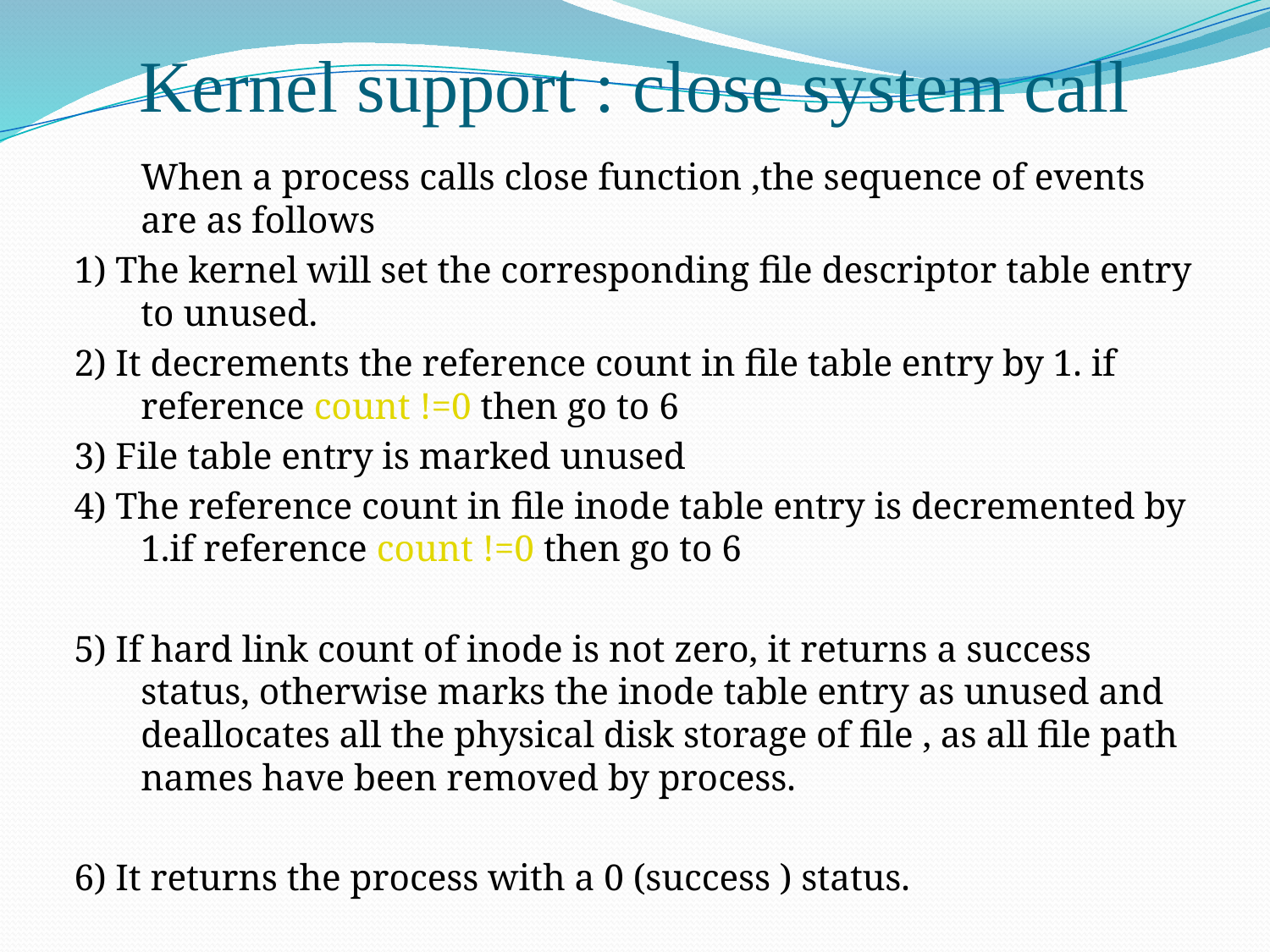

# Kernel support : close system call
	When a process calls close function ,the sequence of events are as follows
1) The kernel will set the corresponding file descriptor table entry to unused.
2) It decrements the reference count in file table entry by 1. if reference count !=0 then go to 6
3) File table entry is marked unused
4) The reference count in file inode table entry is decremented by 1.if reference count !=0 then go to 6

5) If hard link count of inode is not zero, it returns a success status, otherwise marks the inode table entry as unused and deallocates all the physical disk storage of file , as all file path names have been removed by process.

6) It returns the process with a 0 (success ) status.